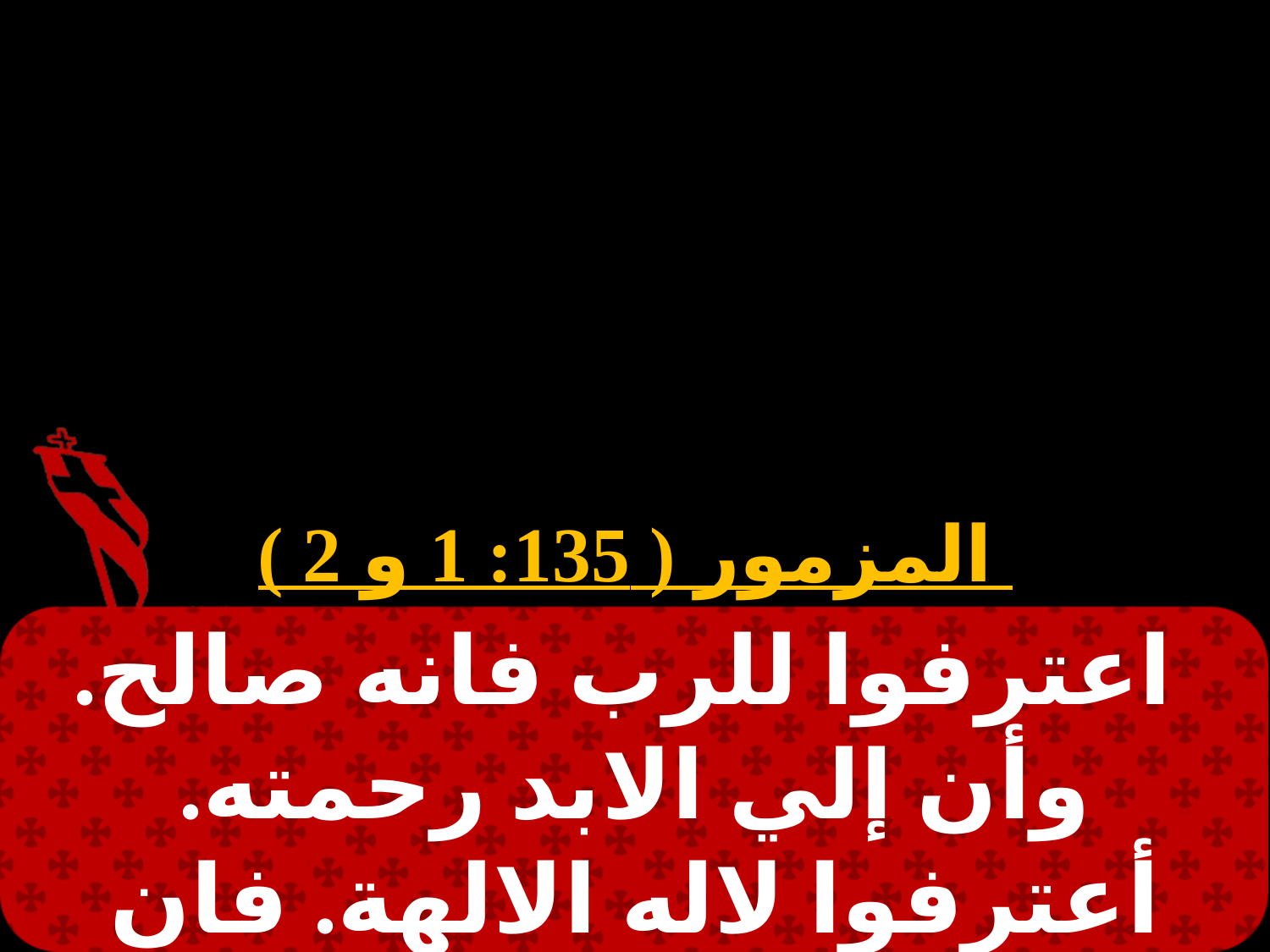

المزمور ( 135: 1 و 2 )
 اعترفوا للرب فانه صالح. وأن إلي الابد رحمته. أعترفوا لاله الالهة. فان رحمته ثابتة إلى الابد.